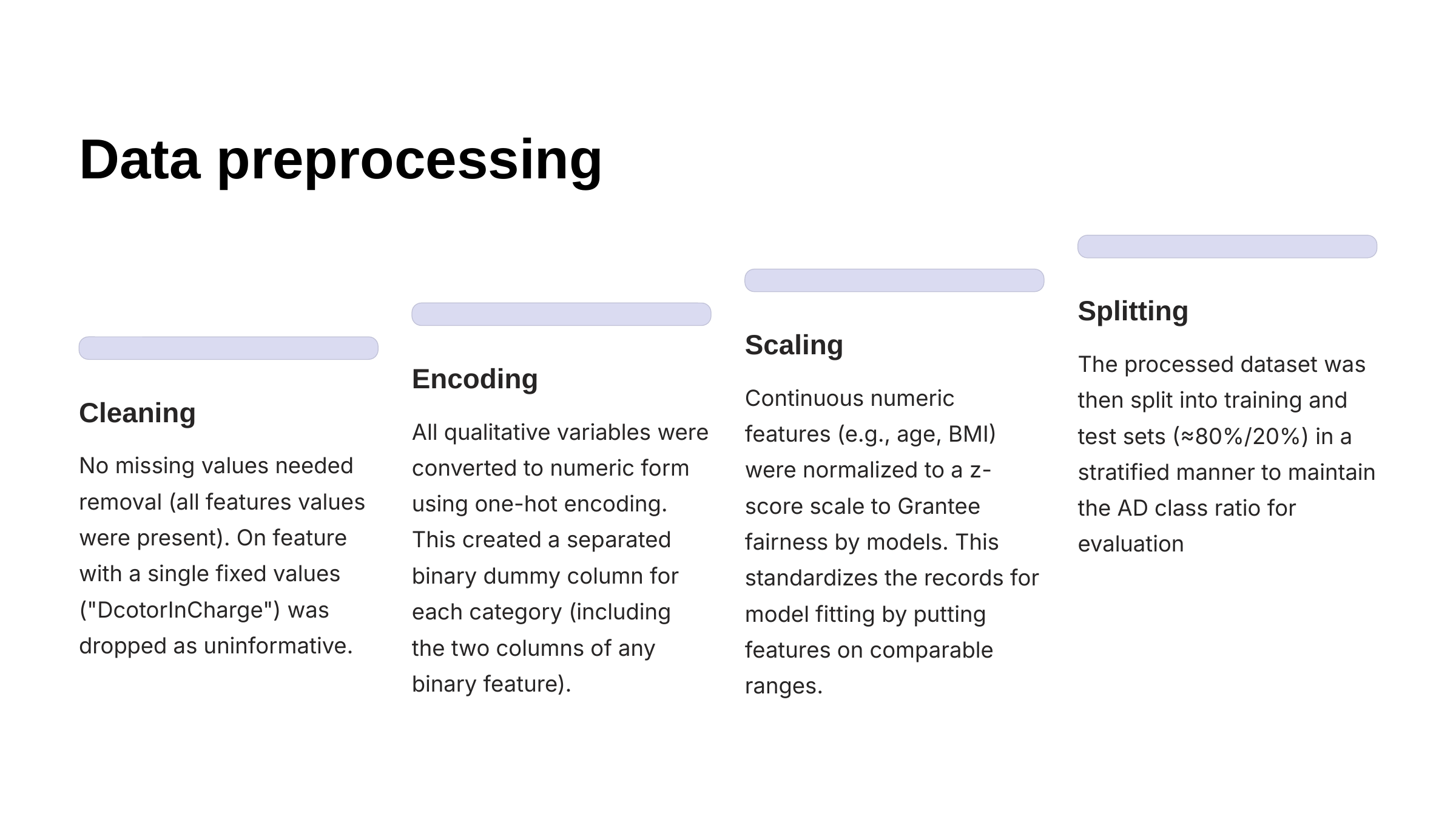

Data preprocessing

Splitting

Scaling

The processed dataset was then split into training and test sets (≈80%/20%) in a stratified manner to maintain the AD class ratio for evaluation
Encoding
Continuous numeric features (e.g., age, BMI) were normalized to a z-score scale to Grantee fairness by models. This standardizes the records for model fitting by putting features on comparable ranges.
Cleaning
All qualitative variables were converted to numeric form using one-hot encoding. This created a separated binary dummy column for each category (including the two columns of any binary feature).
No missing values needed removal (all features values were present). On feature with a single fixed values ("DcotorInCharge") was dropped as uninformative.